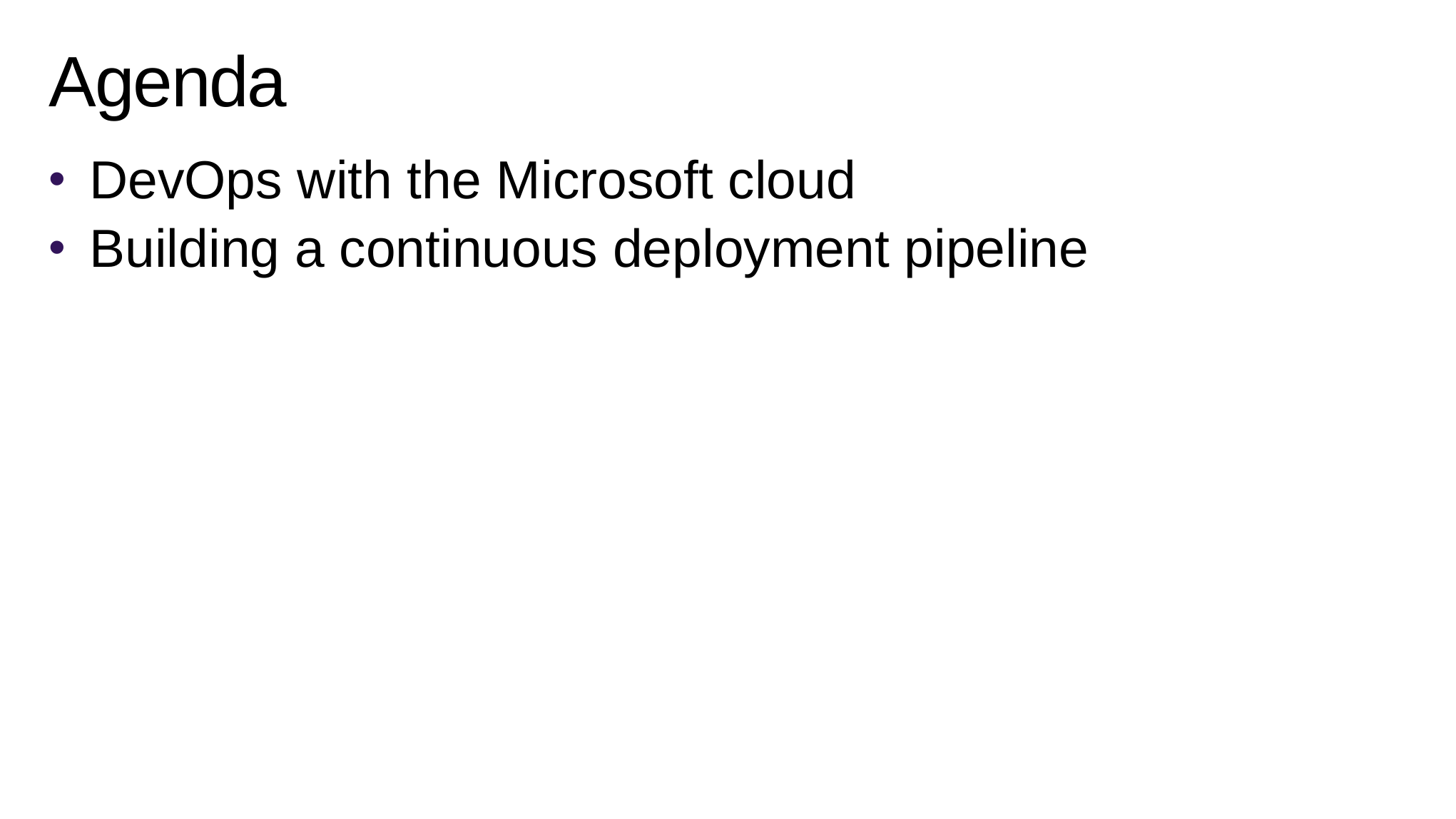

# Agenda
DevOps with the Microsoft cloud
Building a continuous deployment pipeline